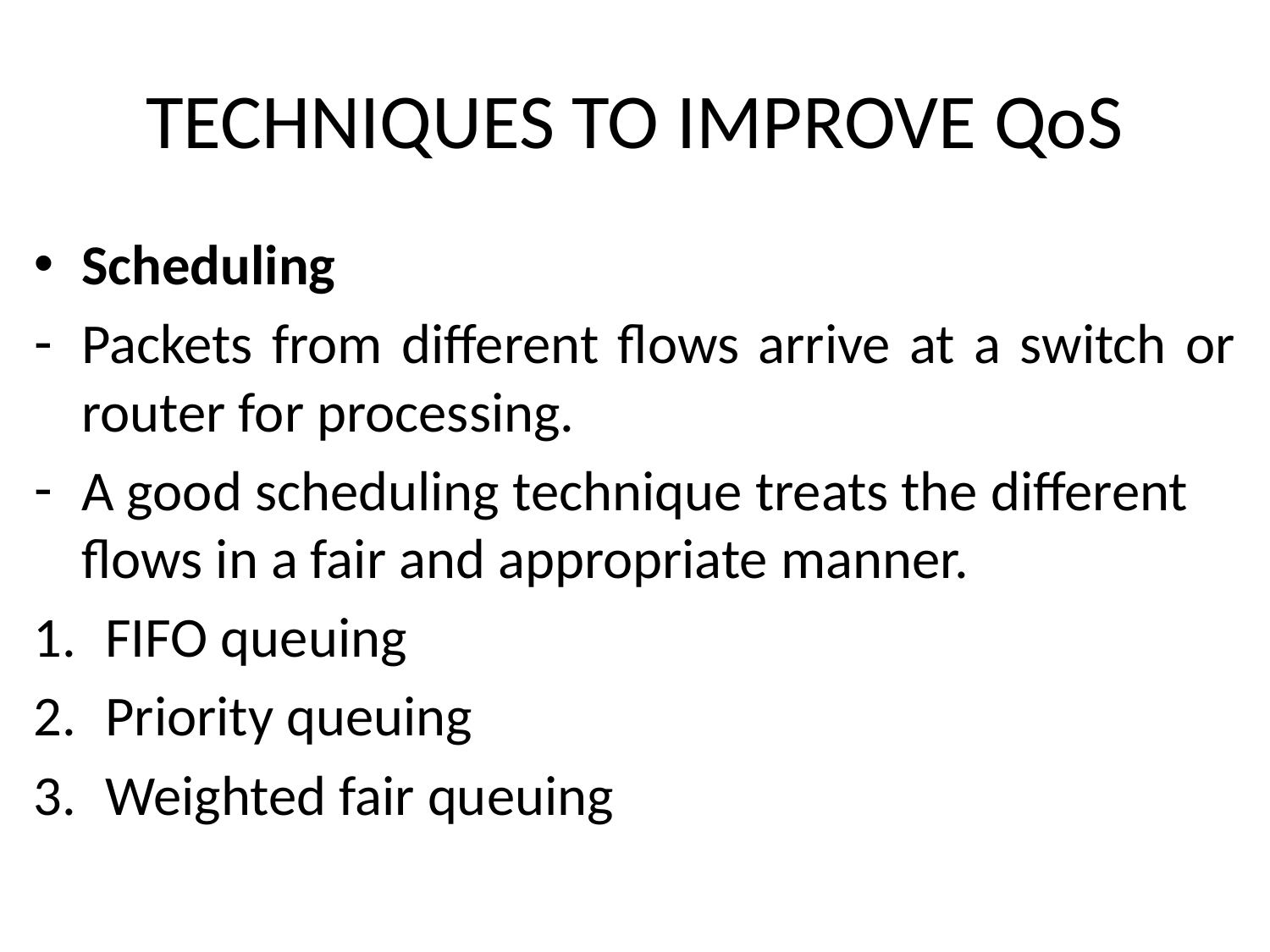

# TECHNIQUES TO IMPROVE QoS
Scheduling
Packets from different flows arrive at a switch or router for processing.
A good scheduling technique treats the different flows in a fair and appropriate manner.
FIFO queuing
Priority queuing
Weighted fair queuing